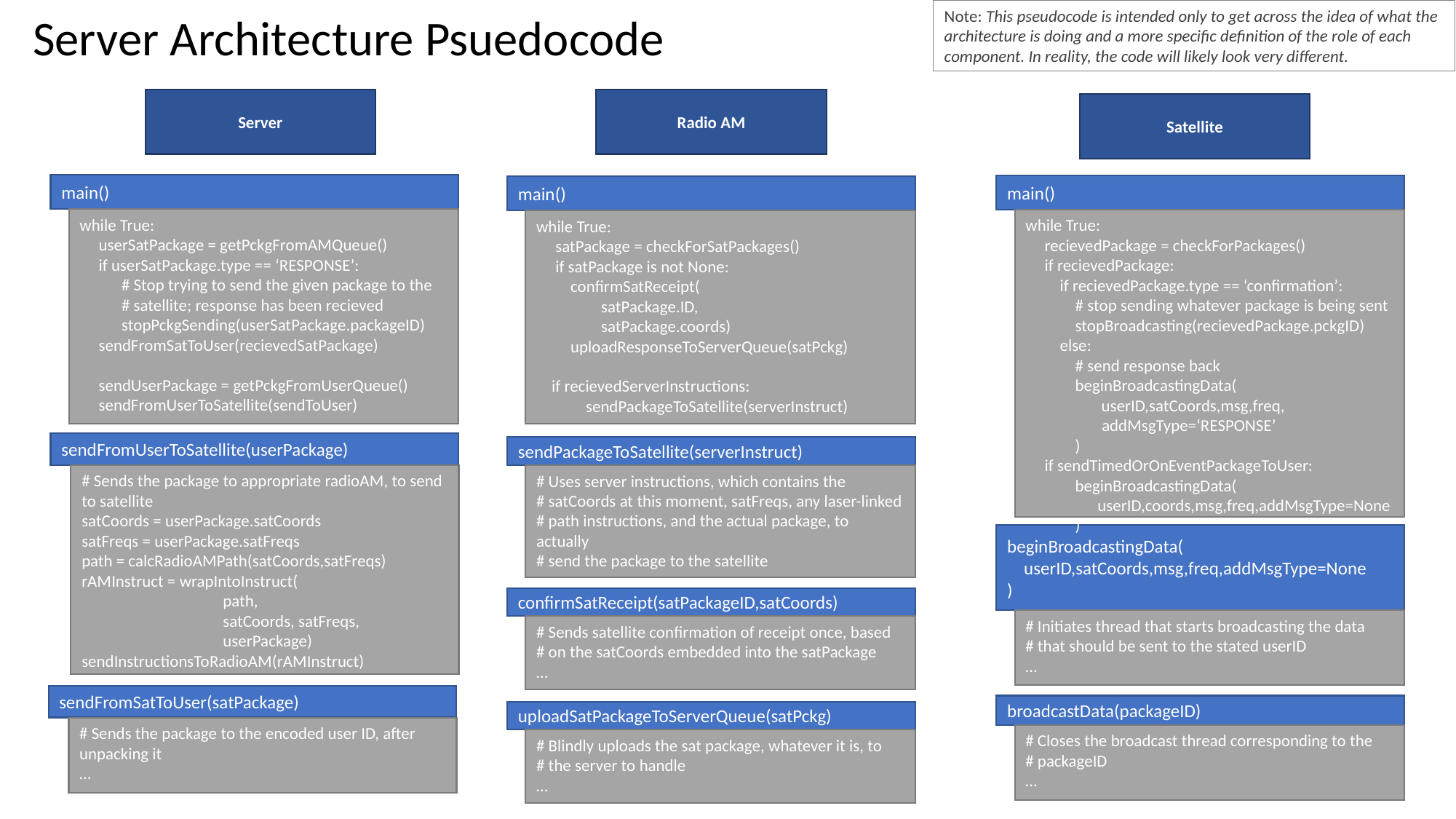

Note: This pseudocode is intended only to get across the idea of what the architecture is doing and a more specific definition of the role of each component. In reality, the code will likely look very different.
# Server Architecture Psuedocode
Server
Radio AM
Satellite
main()
main()
while True:
     recievedPackage = checkForPackages()
     if recievedPackage:
         if recievedPackage.type == ‘confirmation’:
             # stop sending whatever package is being sent
             stopBroadcasting(recievedPackage.pckgID)
         else:
             # send response back
             beginBroadcastingData(
                    userID,satCoords,msg,freq,
                    addMsgType=‘RESPONSE’
             )
     if sendTimedOrOnEventPackageToUser:
             beginBroadcastingData(
                   userID,coords,msg,freq,addMsgType=None
             )
beginBroadcastingData(
    userID,satCoords,msg,freq,addMsgType=None
)
# Initiates thread that starts broadcasting the data # that should be sent to the stated userID
…
broadcastData(packageID)
# Closes the broadcast thread corresponding to the # packageID
…
main()
while True:
     userSatPackage = getPckgFromAMQueue()
     if userSatPackage.type == ‘RESPONSE’:
           # Stop trying to send the given package to the
           # satellite; response has been recieved
           stopPckgSending(userSatPackage.packageID)
     sendFromSatToUser(recievedSatPackage)

     sendUserPackage = getPckgFromUserQueue()
     sendFromUserToSatellite(sendToUser)

while True:
     satPackage = checkForSatPackages()
     if satPackage is not None:
         confirmSatReceipt(
                 satPackage.ID,
                 satPackage.coords)
         uploadResponseToServerQueue(satPckg)

    if recievedServerInstructions:
             sendPackageToSatellite(serverInstruct)
sendFromUserToSatellite(userPackage)
sendPackageToSatellite(serverInstruct)
# Sends the package to appropriate radioAM, to send to satellite
satCoords = userPackage.satCoords
satFreqs = userPackage.satFreqs
path = calcRadioAMPath(satCoords,satFreqs)
rAMInstruct = wrapIntoInstruct(
                                     path,
                                     satCoords, satFreqs,
                                     userPackage)
sendInstructionsToRadioAM(rAMInstruct)
# Uses server instructions, which contains the # satCoords at this moment, satFreqs, any laser-linked # path instructions, and the actual package, to actually # send the package to the satellite
…
confirmSatReceipt(satPackageID,satCoords)
# Sends satellite confirmation of receipt once, based
# on the satCoords embedded into the satPackage
…
sendFromSatToUser(satPackage)
uploadSatPackageToServerQueue(satPckg)
# Sends the package to the encoded user ID, after unpacking it
…
# Blindly uploads the sat package, whatever it is, to # the server to handle
…